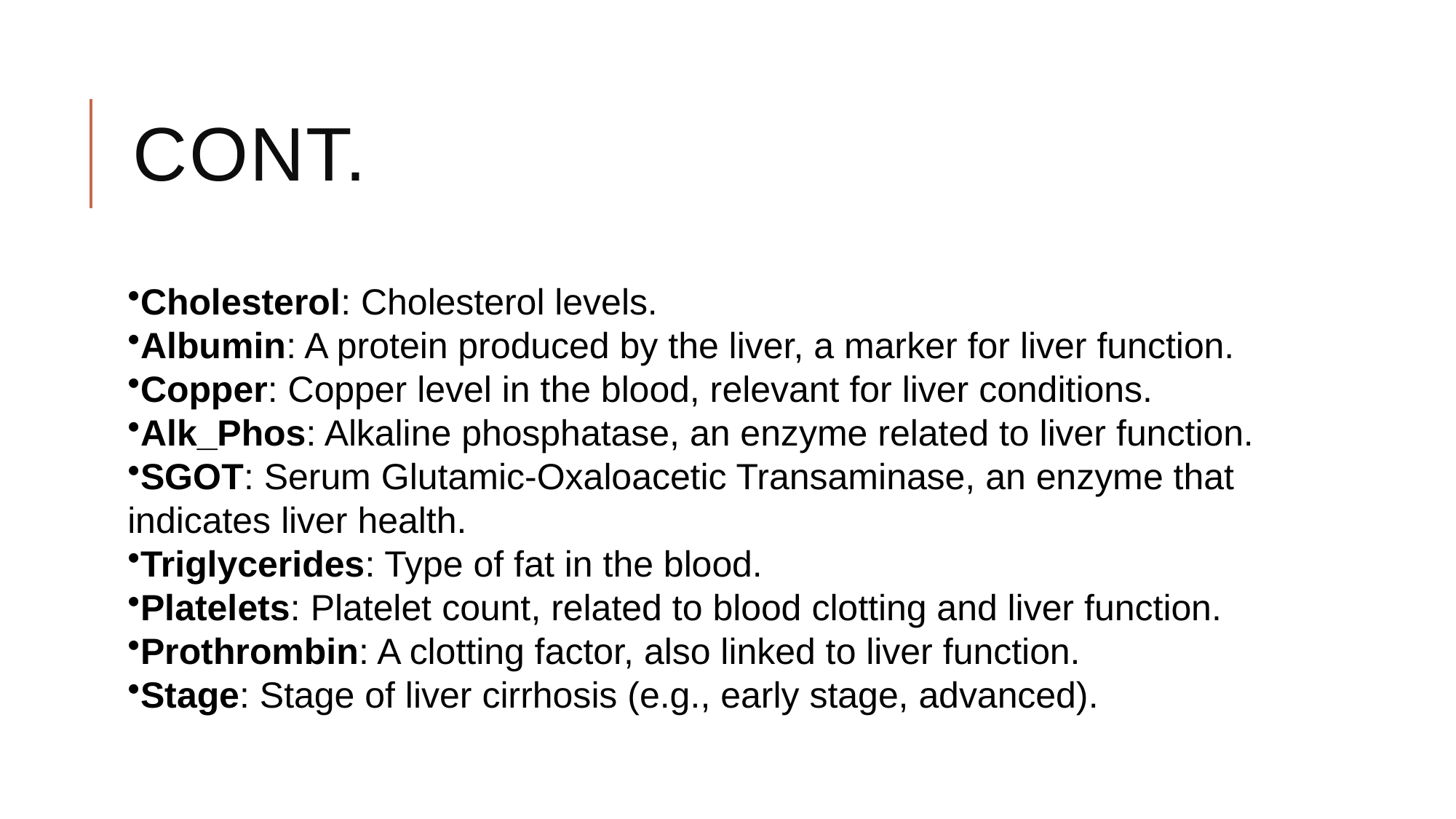

# Cont.
Cholesterol: Cholesterol levels.
Albumin: A protein produced by the liver, a marker for liver function.
Copper: Copper level in the blood, relevant for liver conditions.
Alk_Phos: Alkaline phosphatase, an enzyme related to liver function.
SGOT: Serum Glutamic-Oxaloacetic Transaminase, an enzyme that indicates liver health.
Triglycerides: Type of fat in the blood.
Platelets: Platelet count, related to blood clotting and liver function.
Prothrombin: A clotting factor, also linked to liver function.
Stage: Stage of liver cirrhosis (e.g., early stage, advanced).